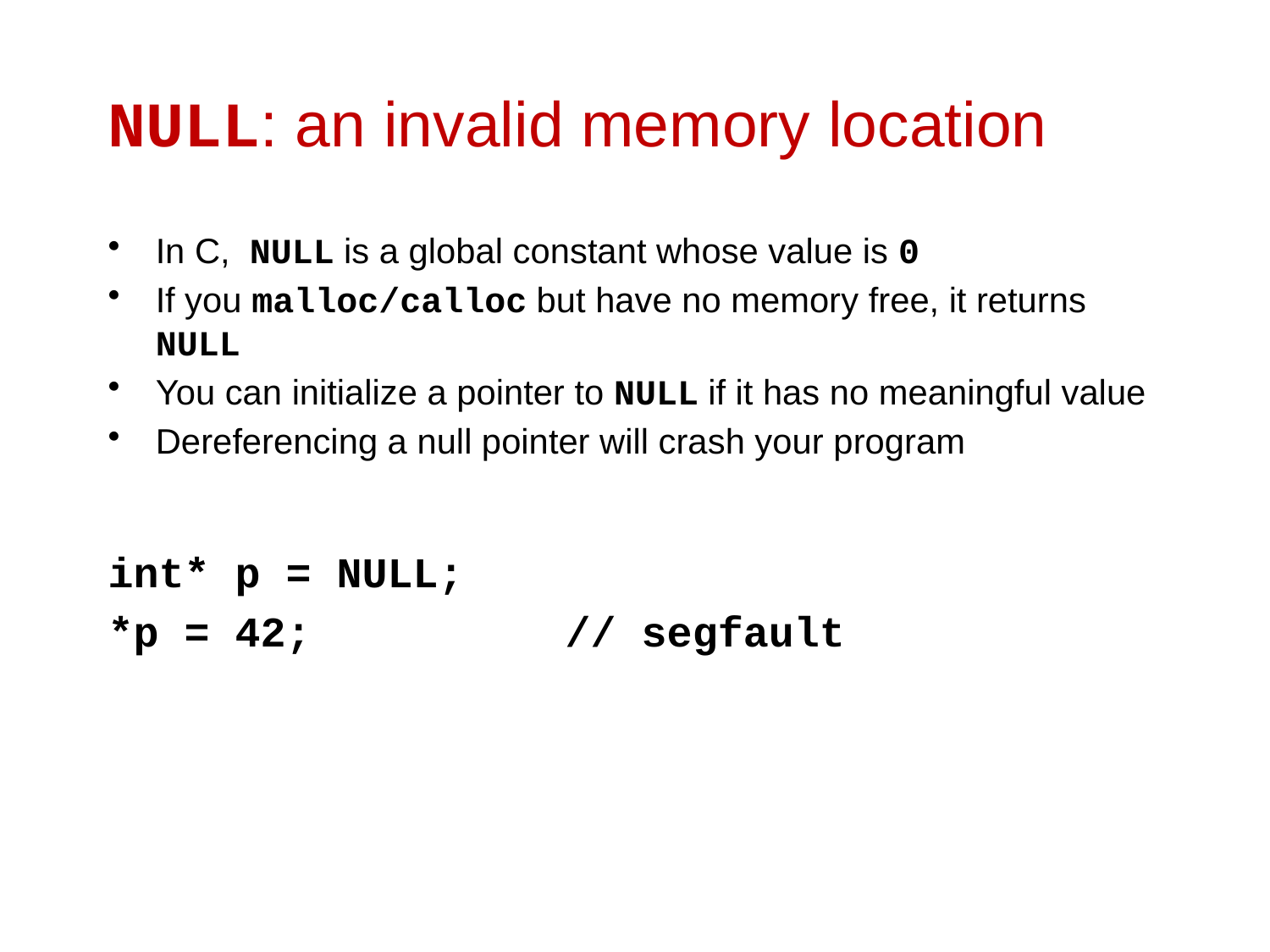

# NULL: an invalid memory location
In C,  NULL is a global constant whose value is 0
If you malloc/calloc but have no memory free, it returns NULL
You can initialize a pointer to NULL if it has no meaningful value
Dereferencing a null pointer will crash your program

int* p = NULL;
*p = 42;          // segfault